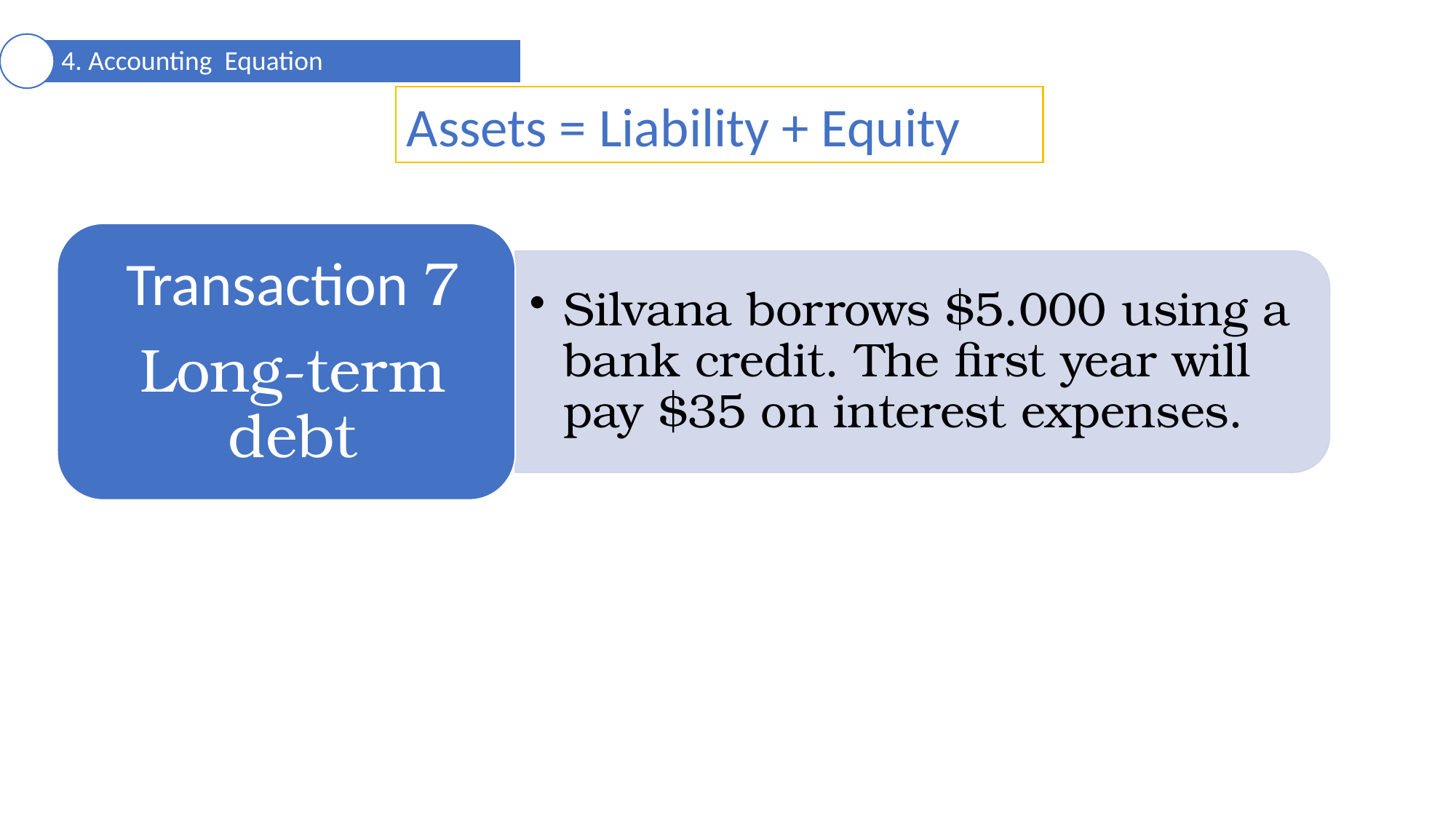

3. Basic concepts

2. Transactions as accounting events

4. Accounting  Equation

1. What is Accounting
Assets = Liability + Equity

Silvana borrows $5.000 using a bank credit. The first year will pay $35 on interest expenses.
Transaction 7
Long-term debt